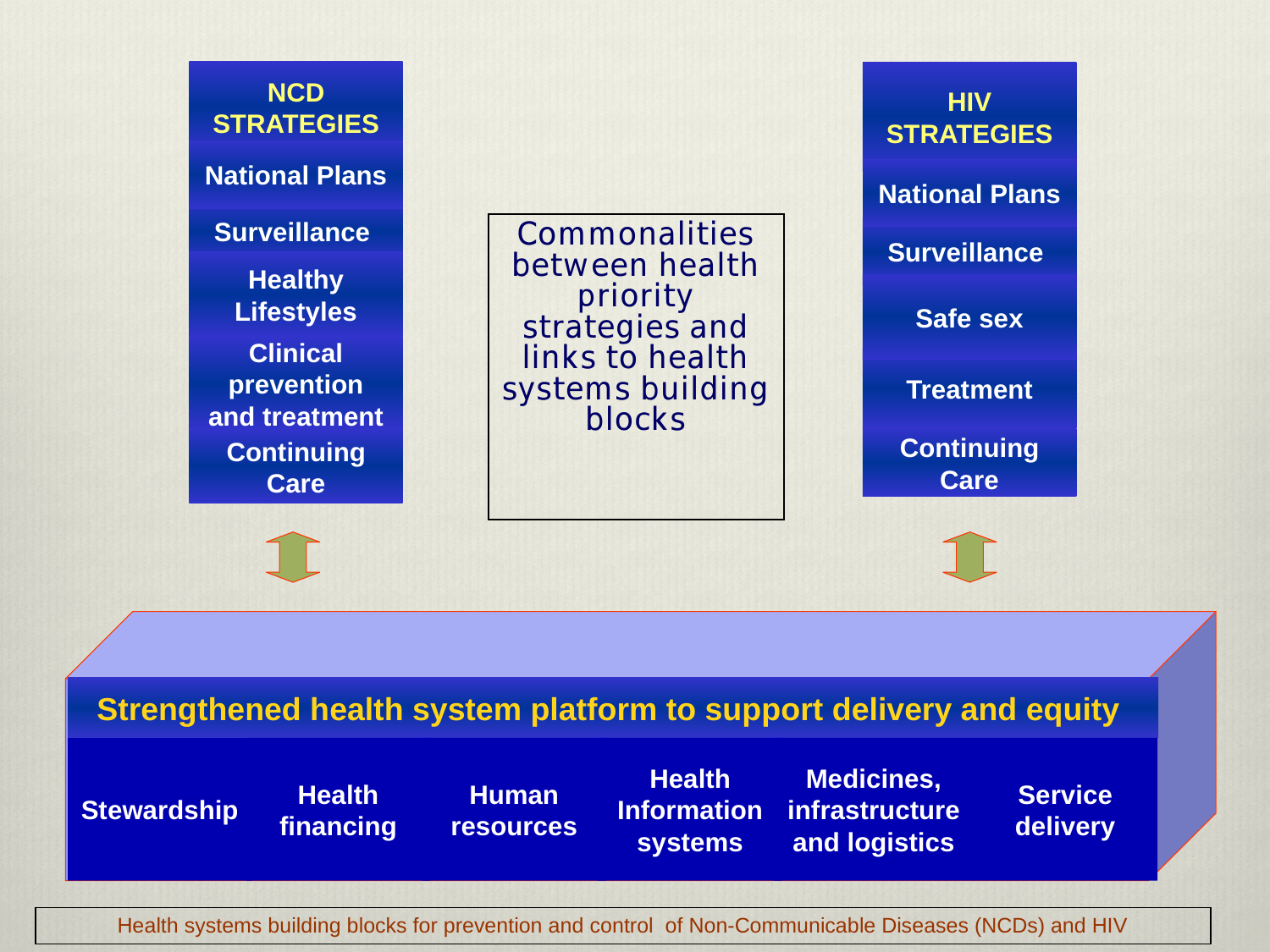

NCD STRATEGIES
HIV STRATEGIES
National Plans
National Plans
Surveillance
| Commonalities between health priority strategies and links to health systems building blocks |
| --- |
Surveillance
Healthy Lifestyles
Safe sex
Clinical prevention and treatment
Treatment
Continuing Care
Continuing Care

Strengthened health system platform to support delivery and equity
Stewardship
Health financing
Human resources
Health Information systems
Medicines, infrastructure and logistics

Service delivery

| Health systems building blocks for prevention and control of Non-Communicable Diseases (NCDs) and HIV |
| --- |